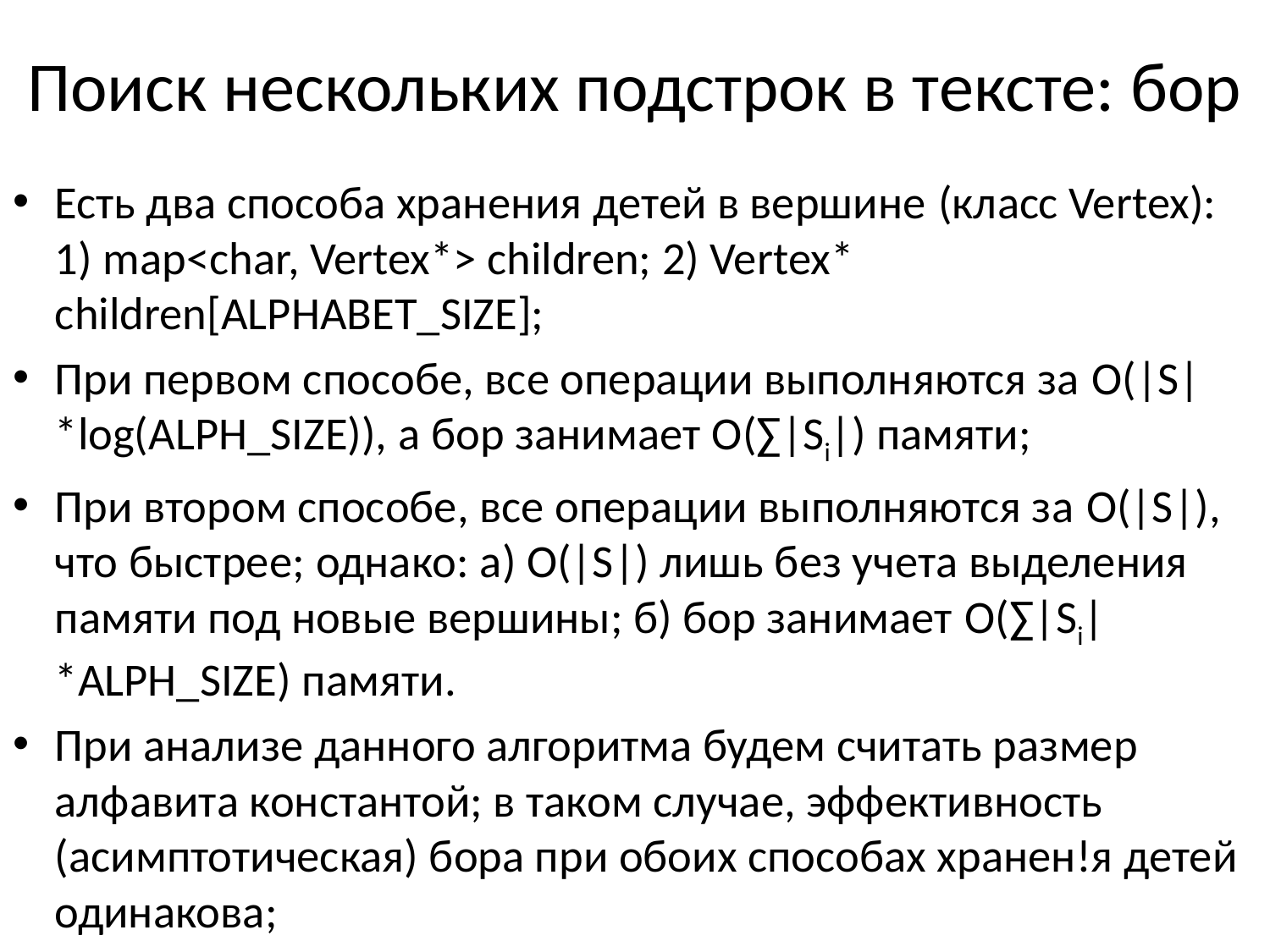

# Поиск нескольких подстрок в тексте: бор
Есть два способа хранения детей в вершине (класс Vertex): 1) map<char, Vertex*> children; 2) Vertex* children[ALPHABET_SIZE];
При первом способе, все операции выполняются за O(|S|*log(ALPH_SIZE)), а бор занимает O(∑|Si|) памяти;
При втором способе, все операции выполняются за O(|S|), что быстрее; однако: а) O(|S|) лишь без учета выделения памяти под новые вершины; б) бор занимает O(∑|Si|*ALPH_SIZE) памяти.
При анализе данного алгоритма будем считать размер алфавита константой; в таком случае, эффективность (асимптотическая) бора при обоих способах хранен!я детей одинакова;